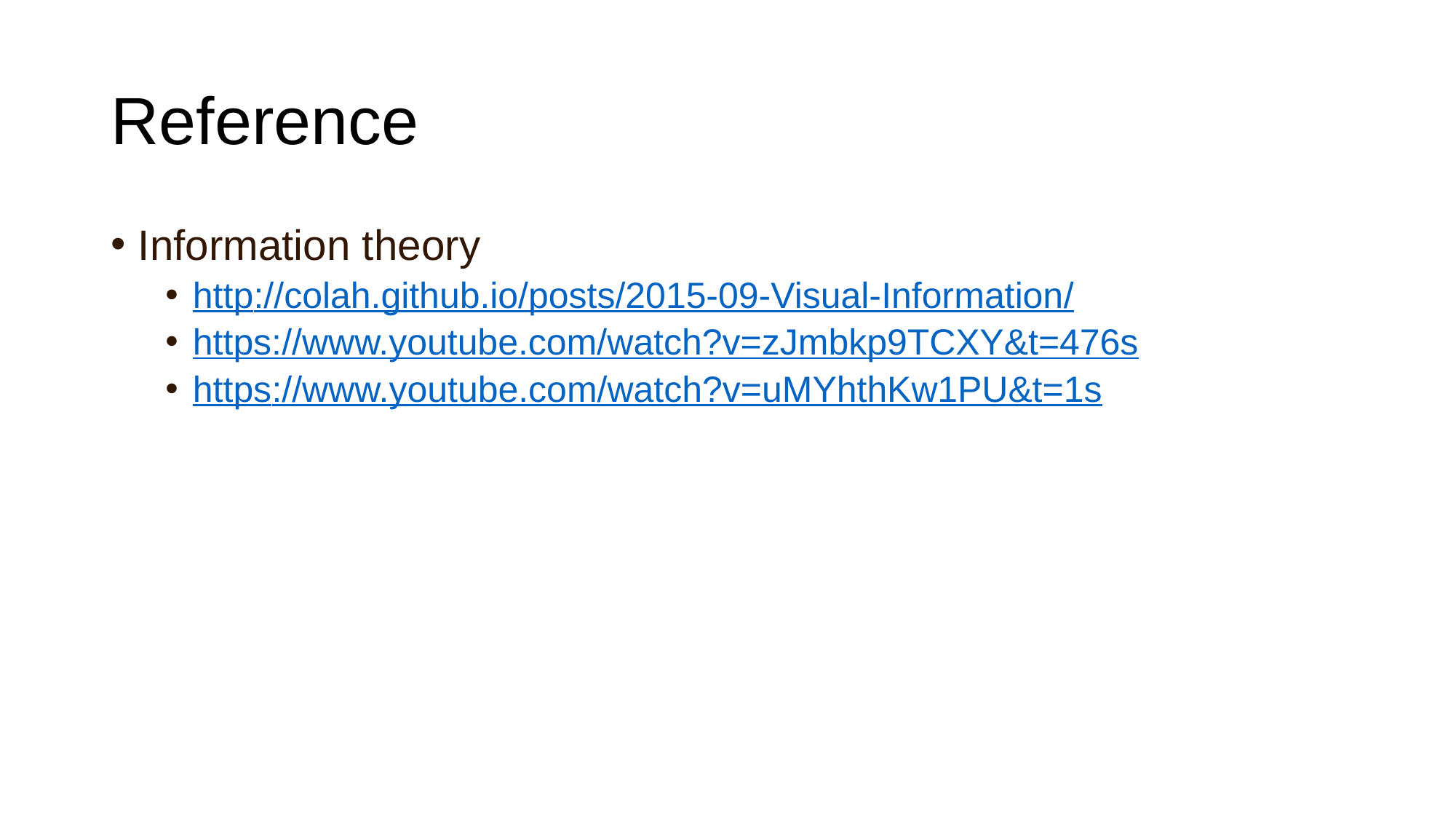

# Reference
Information theory
http://colah.github.io/posts/2015-09-Visual-Information/
https://www.youtube.com/watch?v=zJmbkp9TCXY&t=476s
https://www.youtube.com/watch?v=uMYhthKw1PU&t=1s